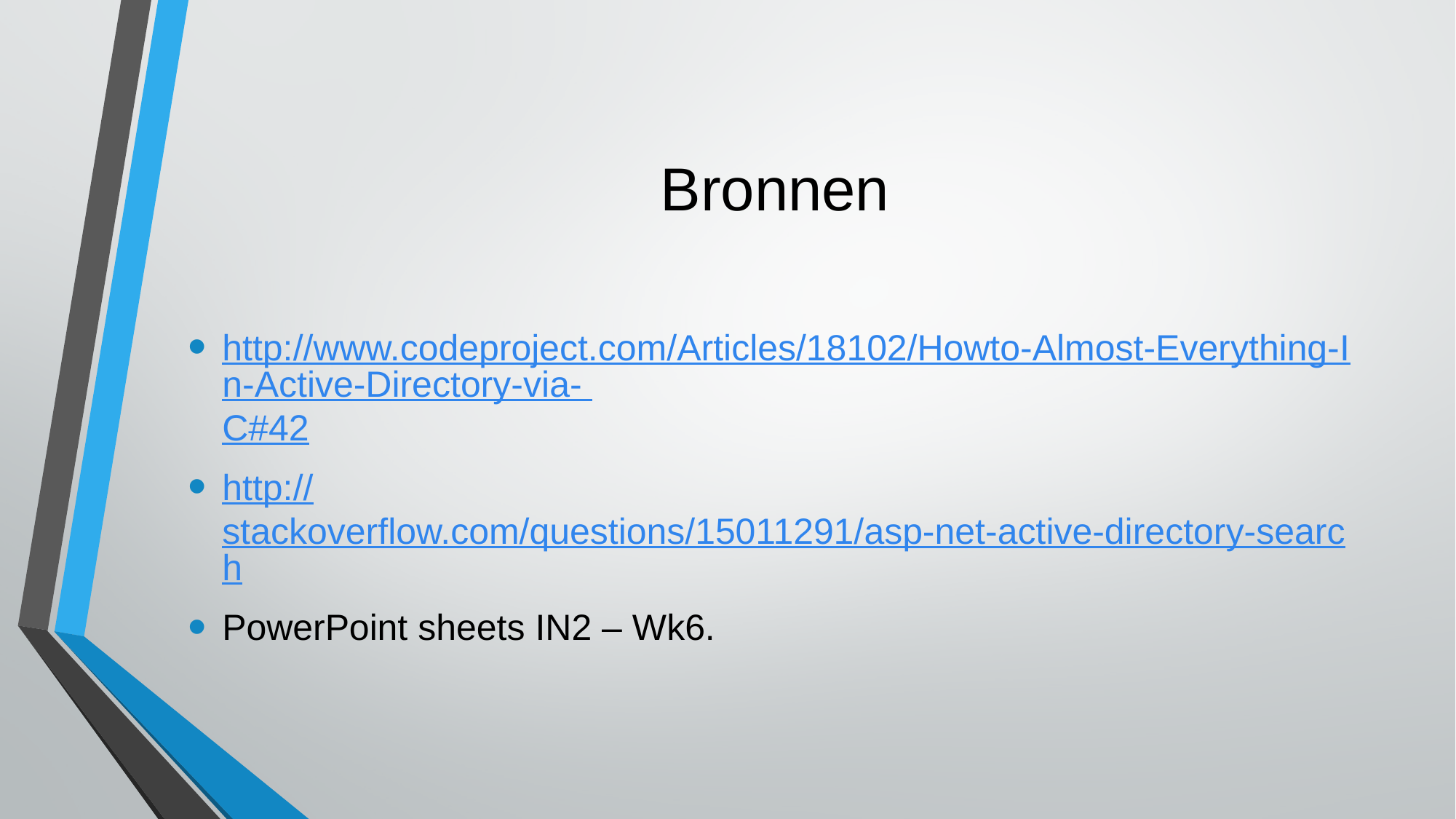

# Bronnen
http://www.codeproject.com/Articles/18102/Howto-Almost-Everything-In-Active-Directory-via- C#42
http://stackoverflow.com/questions/15011291/asp-net-active-directory-search
PowerPoint sheets IN2 – Wk6.